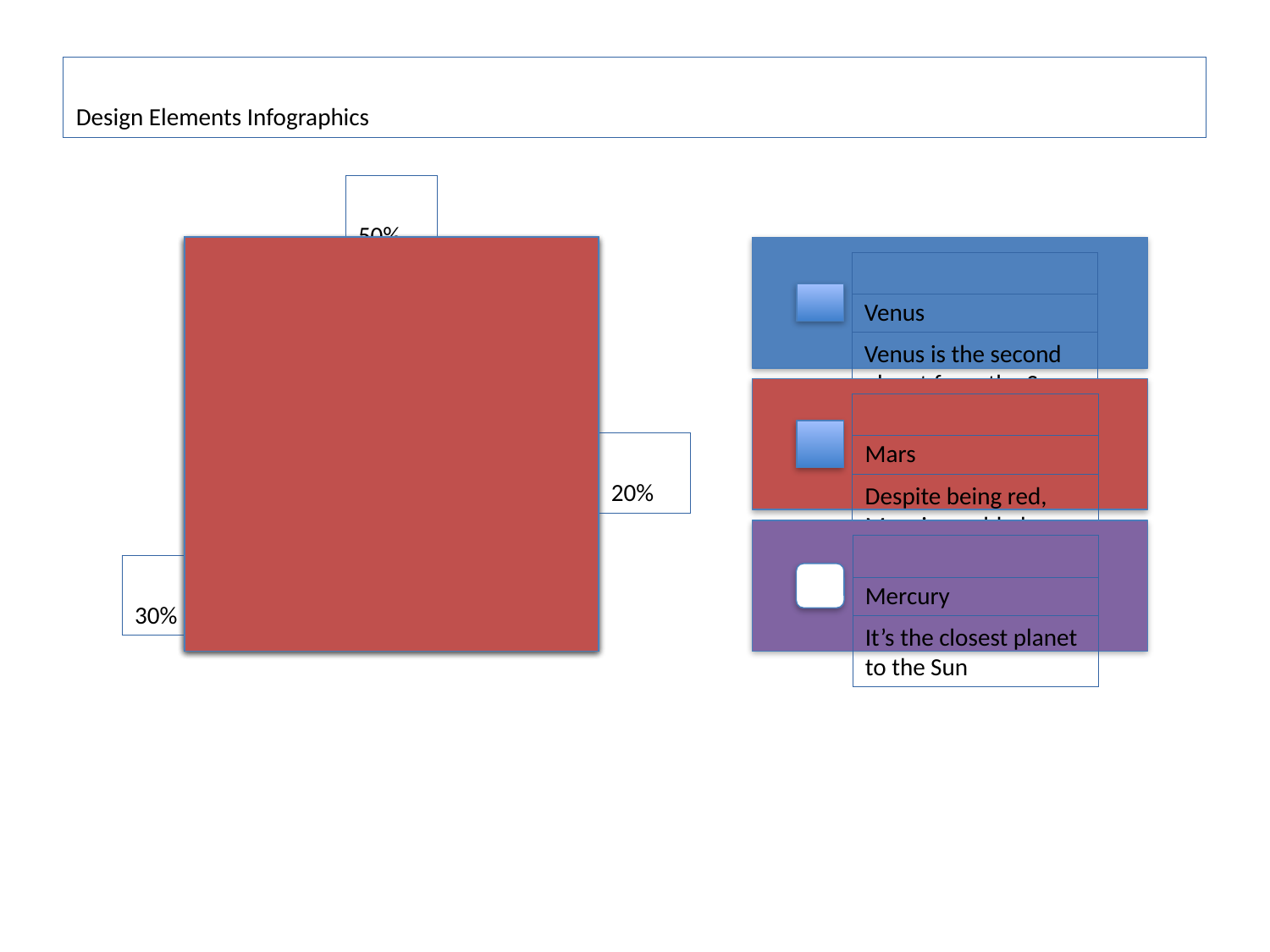

#

Design Elements Infographics

50%

Venus

Venus is the second planet from the Sun

Mars

20%

Despite being red, Mars is a cold place

Mercury

30%

It’s the closest planet to the Sun